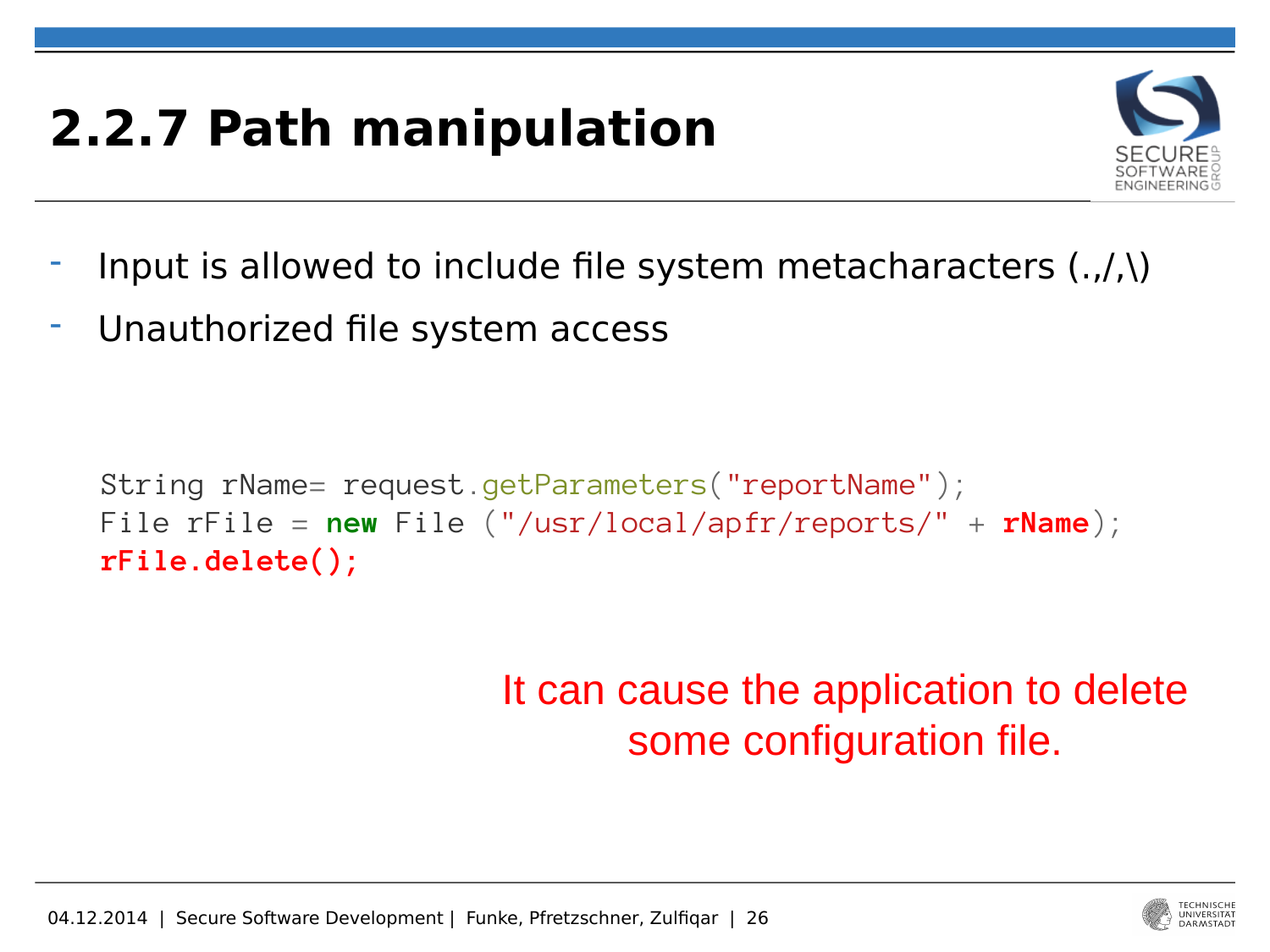

2.2.7 Path manipulation
Input is allowed to include file system metacharacters (.,/,\)
Unauthorized file system access

String rName= request.getParameters("reportName");
File rFile = new File ("/usr/local/apfr/reports/" + rName);
rFile.delete();
It can cause the application to delete
some configuration file.